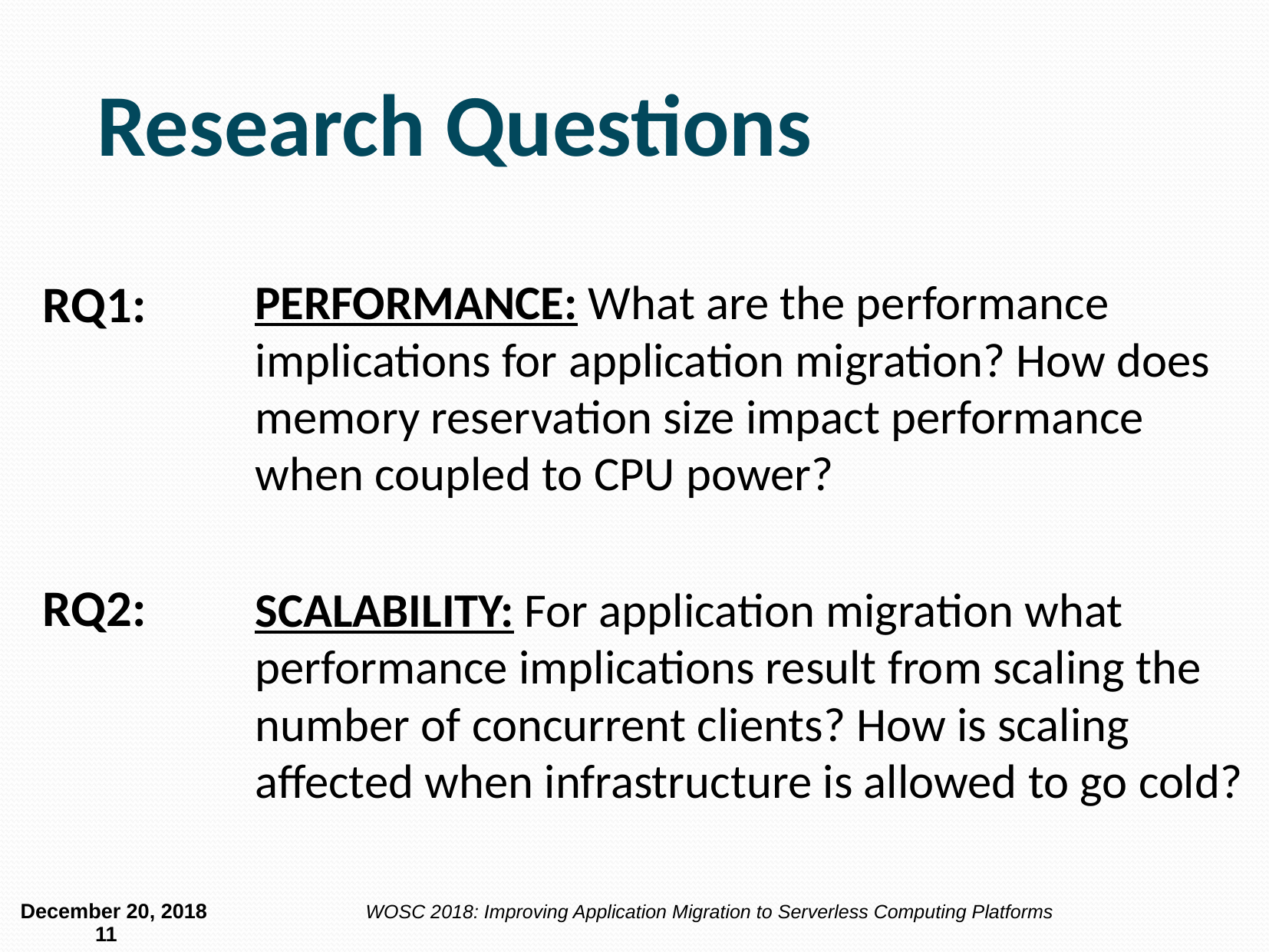

# Research Questions

RQ1:

RQ2:

PERFORMANCE: What are the performance implications for application migration? How does memory reservation size impact performance when coupled to CPU power?

SCALABILITY: For application migration what performance implications result from scaling the number of concurrent clients? How is scaling affected when infrastructure is allowed to go cold?